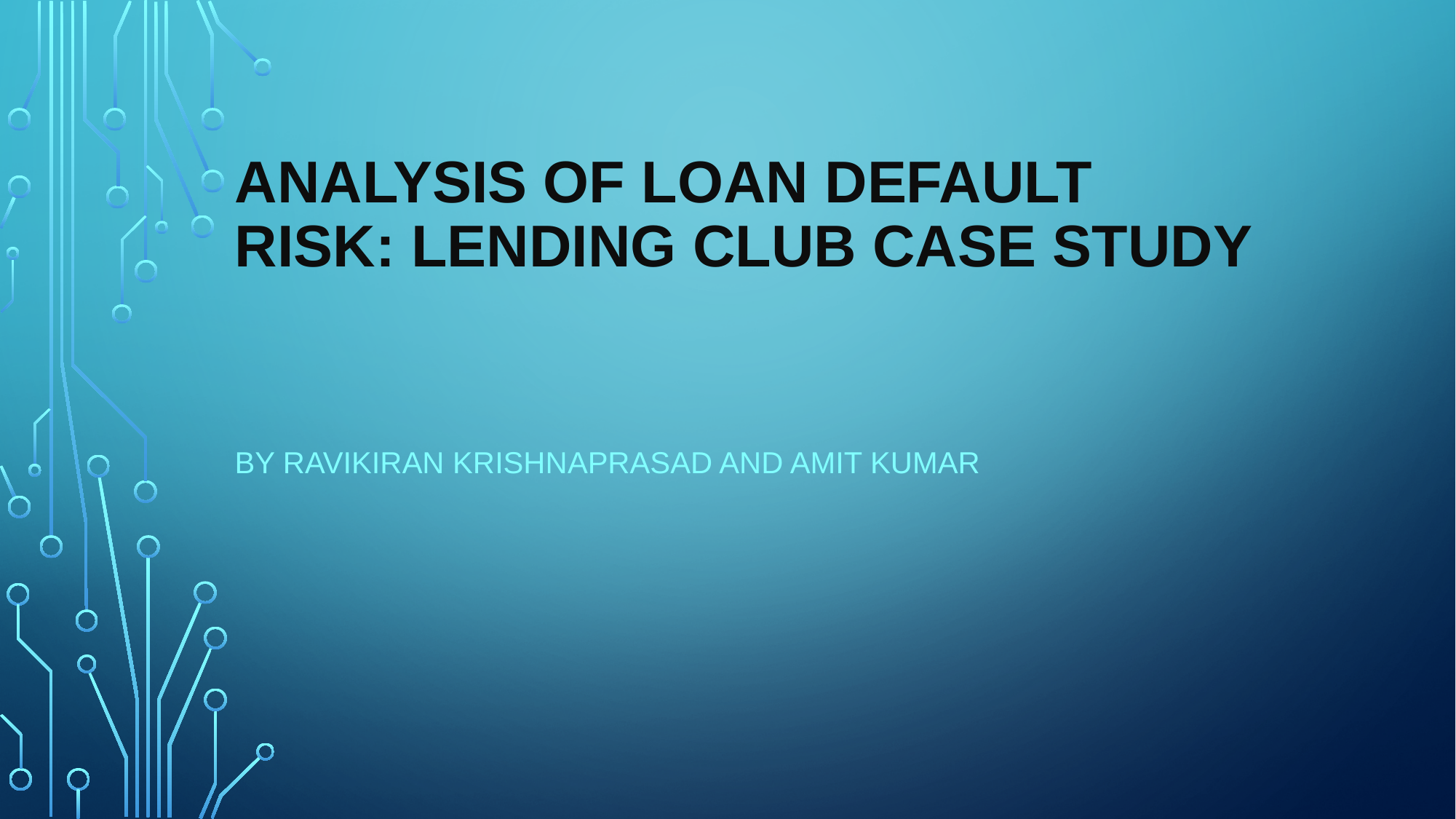

# Analysis of Loan Default Risk: Lending Club Case Study
BY RAVIKIRAN KRISHNAPRASAD and AMIT KUMAR